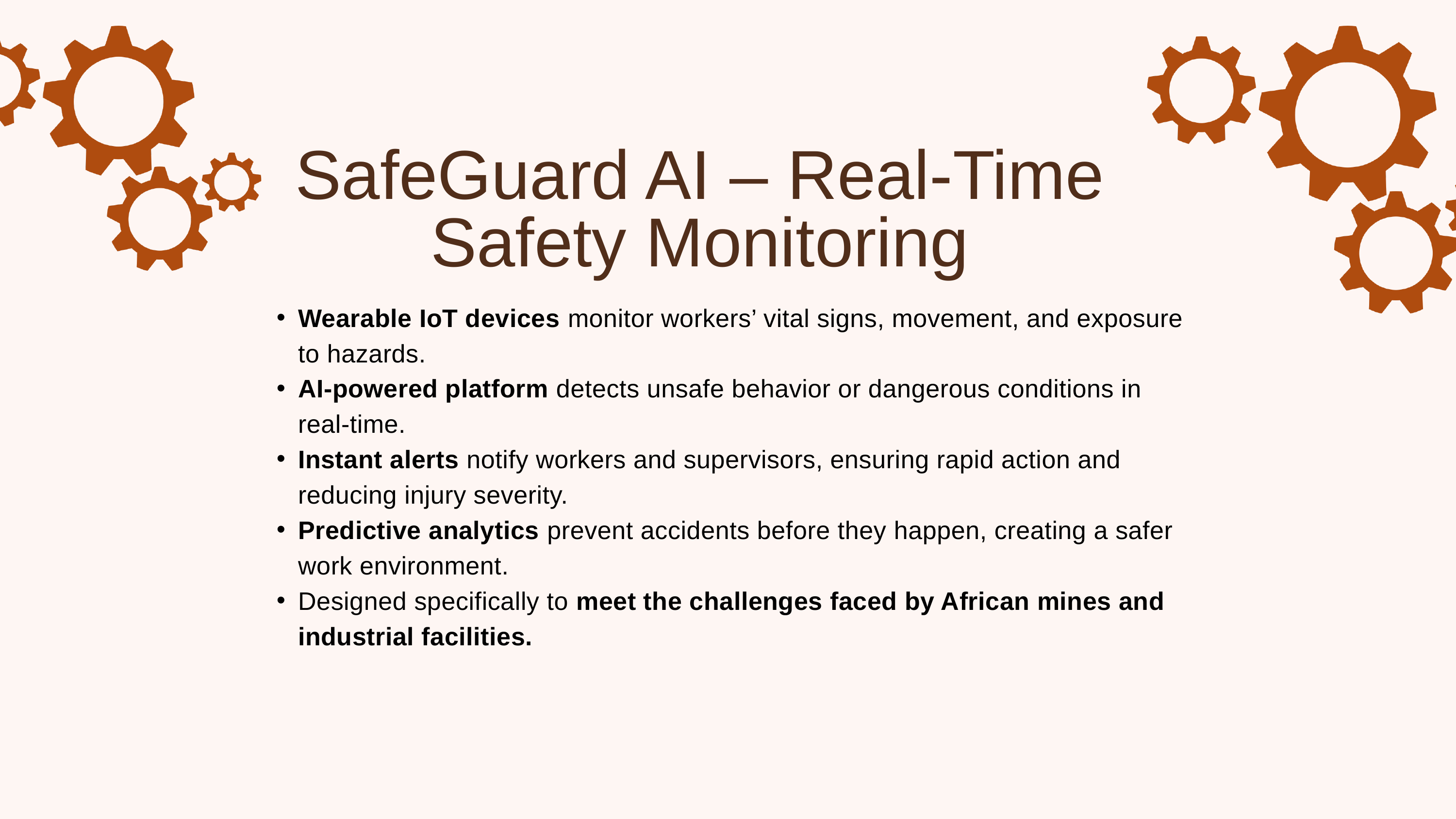

SafeGuard AI – Real-Time Safety Monitoring
Wearable IoT devices monitor workers’ vital signs, movement, and exposure to hazards.
AI-powered platform detects unsafe behavior or dangerous conditions in real-time.
Instant alerts notify workers and supervisors, ensuring rapid action and reducing injury severity.
Predictive analytics prevent accidents before they happen, creating a safer work environment.
Designed specifically to meet the challenges faced by African mines and industrial facilities.